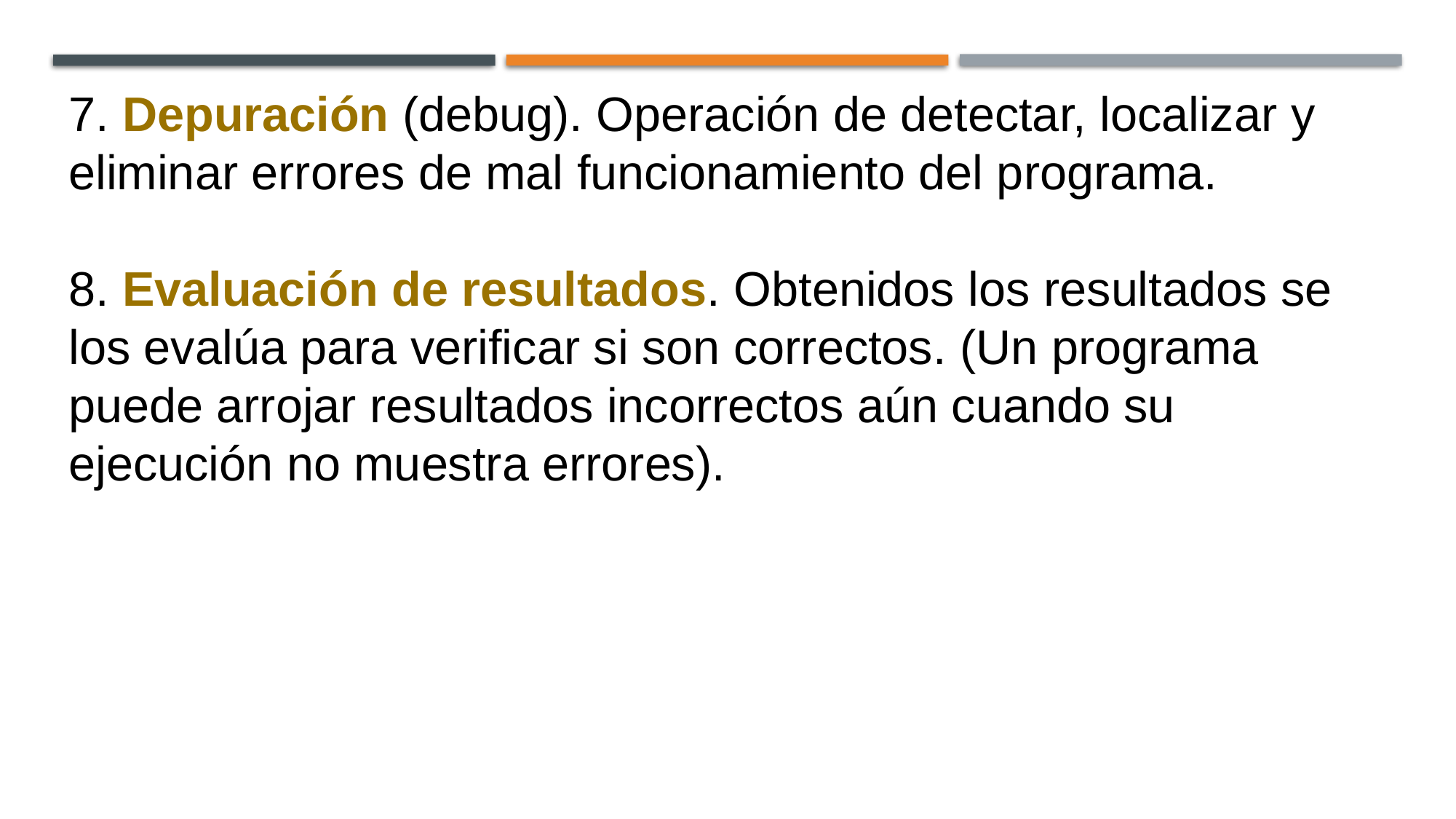

7. Depuración (debug). Operación de detectar, localizar y eliminar errores de mal funcionamiento del programa.

8. Evaluación de resultados. Obtenidos los resultados se los evalúa para verificar si son correctos. (Un programa puede arrojar resultados incorrectos aún cuando su ejecución no muestra errores).